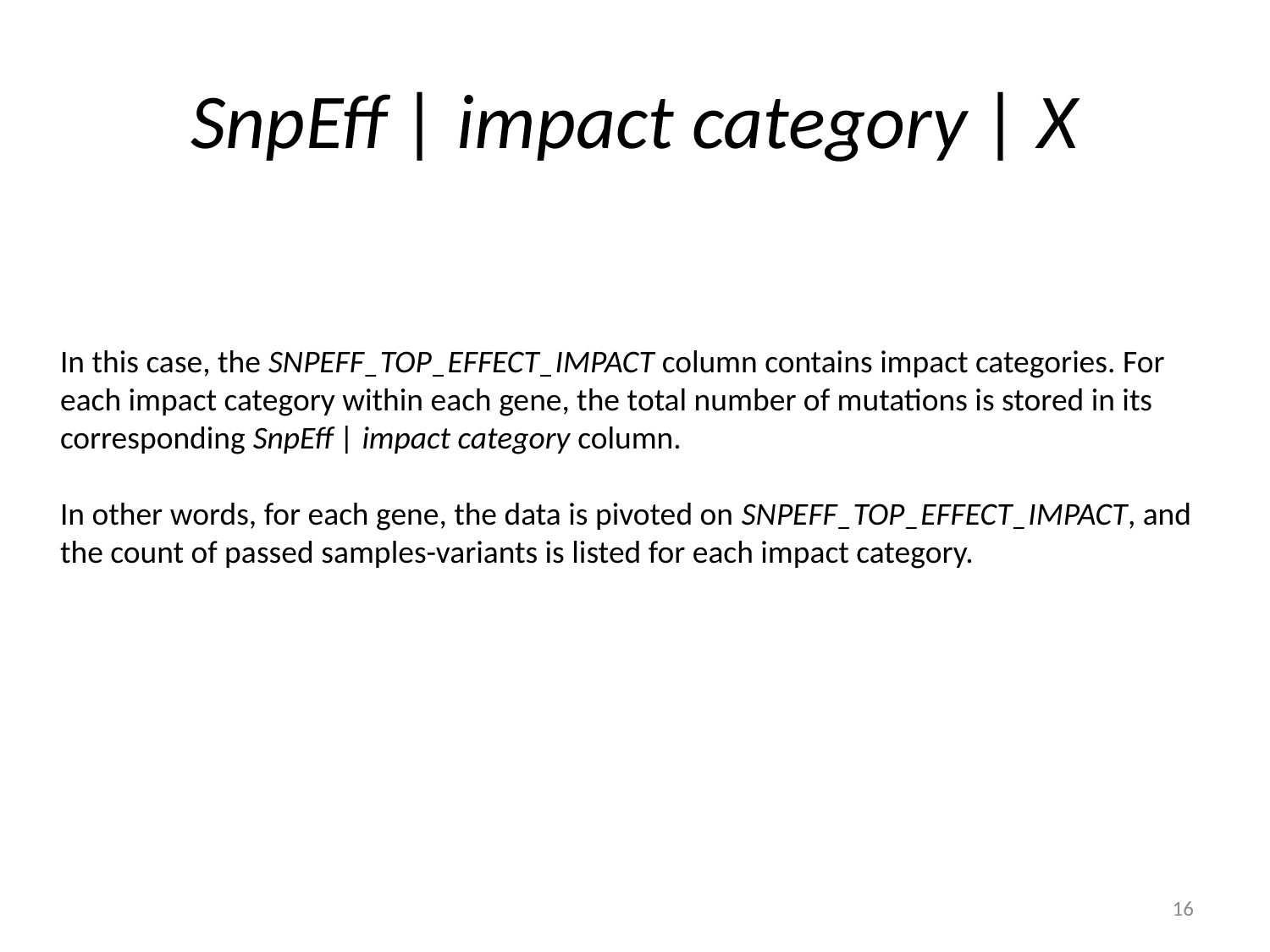

# SnpEff | impact category | X
In this case, the SNPEFF_TOP_EFFECT_IMPACT column contains impact categories. For each impact category within each gene, the total number of mutations is stored in its corresponding SnpEff | impact category column.

In other words, for each gene, the data is pivoted on SNPEFF_TOP_EFFECT_IMPACT, and the count of passed samples-variants is listed for each impact category.

16